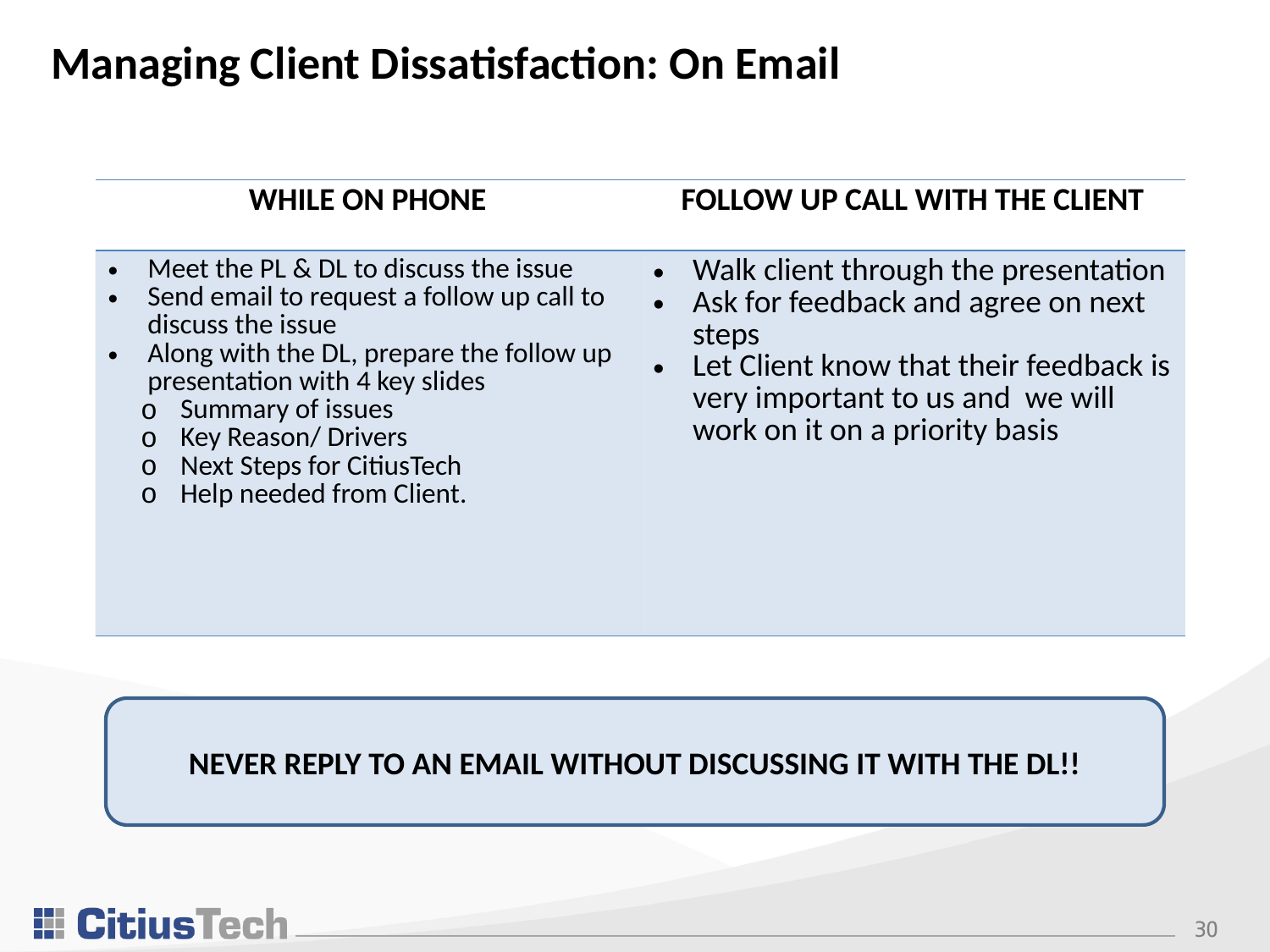

# Managing Client Dissatisfaction: On Email
| WHILE ON PHONE | FOLLOW UP CALL WITH THE CLIENT |
| --- | --- |
| Meet the PL & DL to discuss the issue Send email to request a follow up call to discuss the issue Along with the DL, prepare the follow up presentation with 4 key slides Summary of issues Key Reason/ Drivers Next Steps for CitiusTech Help needed from Client. | Walk client through the presentation Ask for feedback and agree on next steps Let Client know that their feedback is very important to us and we will work on it on a priority basis |
NEVER REPLY TO AN EMAIL WITHOUT DISCUSSING IT WITH THE DL!!